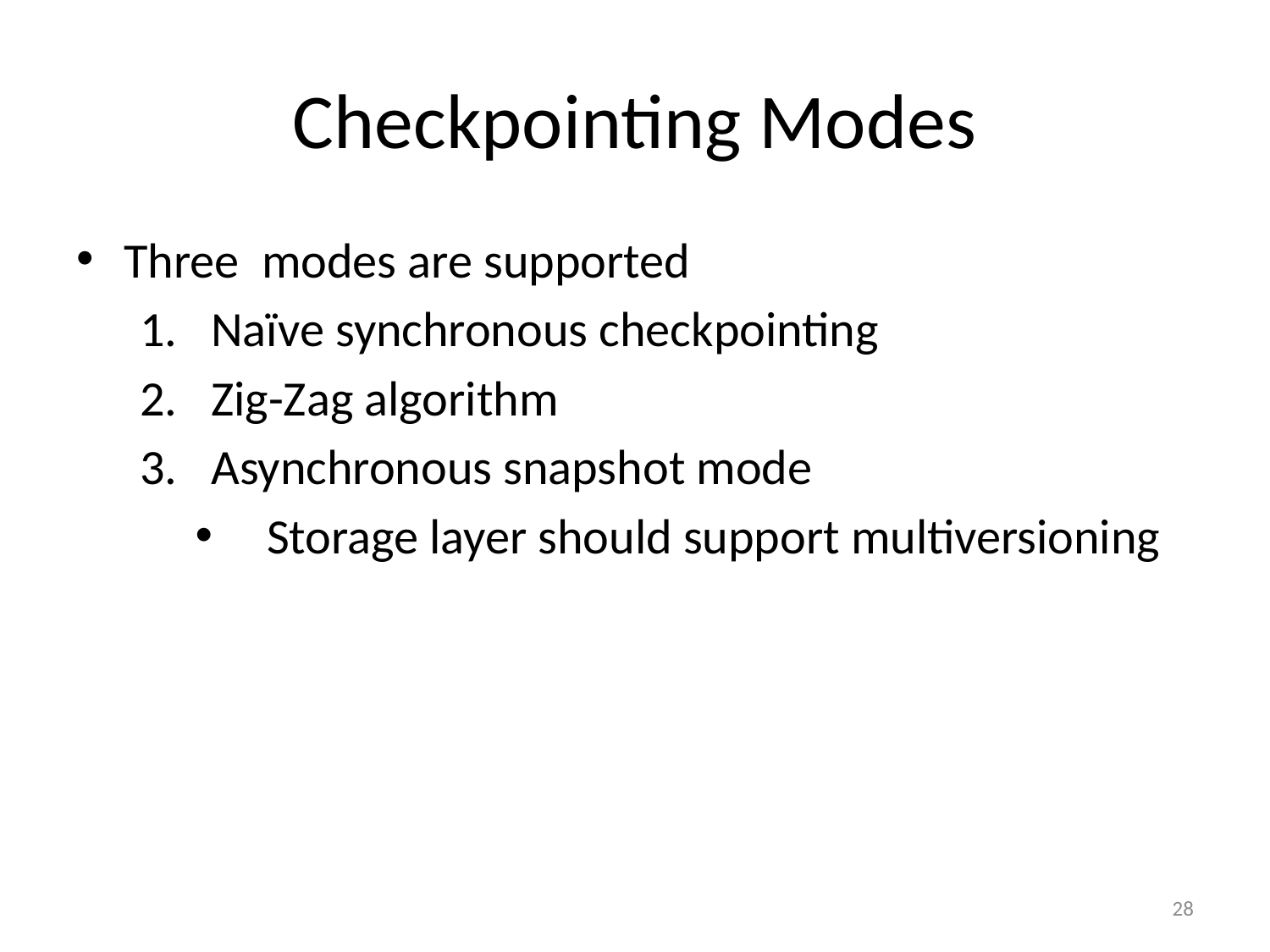

# Checkpointing Modes
Three  modes are supported
Naïve synchronous checkpointing
Zig-Zag algorithm
Asynchronous snapshot mode
Storage layer should support multiversioning

28